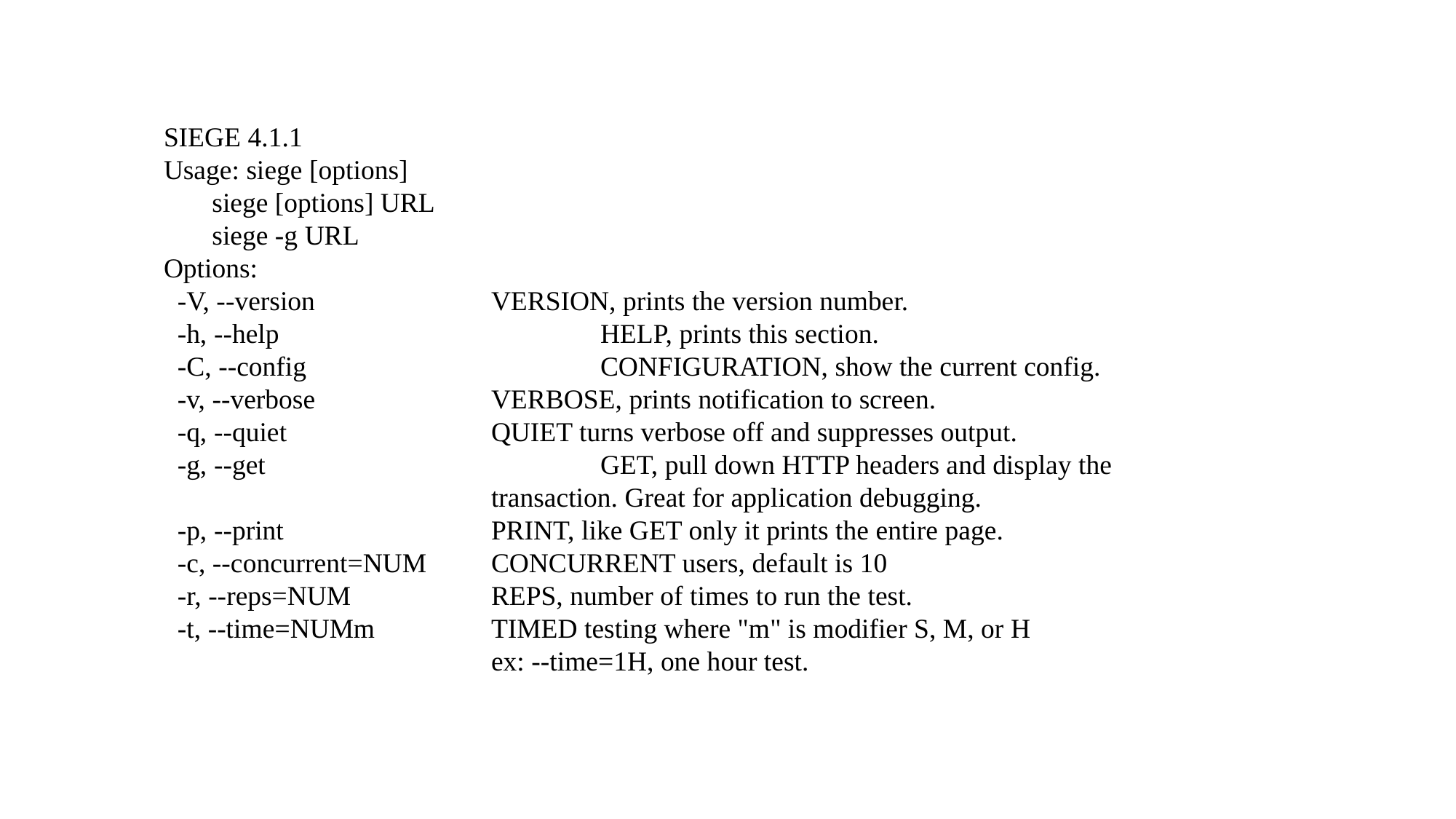

SIEGE 4.1.1
Usage: siege [options]
       siege [options] URL
       siege -g URL
Options:
  -V, --version		VERSION, prints the version number.
  -h, --help               		HELP, prints this section.
  -C, --config           		CONFIGURATION, show the current config.
  -v, --verbose          	VERBOSE, prints notification to screen.
  -q, --quiet              	QUIET turns verbose off and suppresses output.
  -g, --get                 		GET, pull down HTTP headers and display the
                            		transaction. Great for application debugging.
  -p, --print               	PRINT, like GET only it prints the entire page.
  -c, --concurrent=NUM      	CONCURRENT users, default is 10
  -r, --reps=NUM            	REPS, number of times to run the test.
  -t, --time=NUMm           	TIMED testing where "m" is modifier S, M, or H
                            		ex: --time=1H, one hour test.